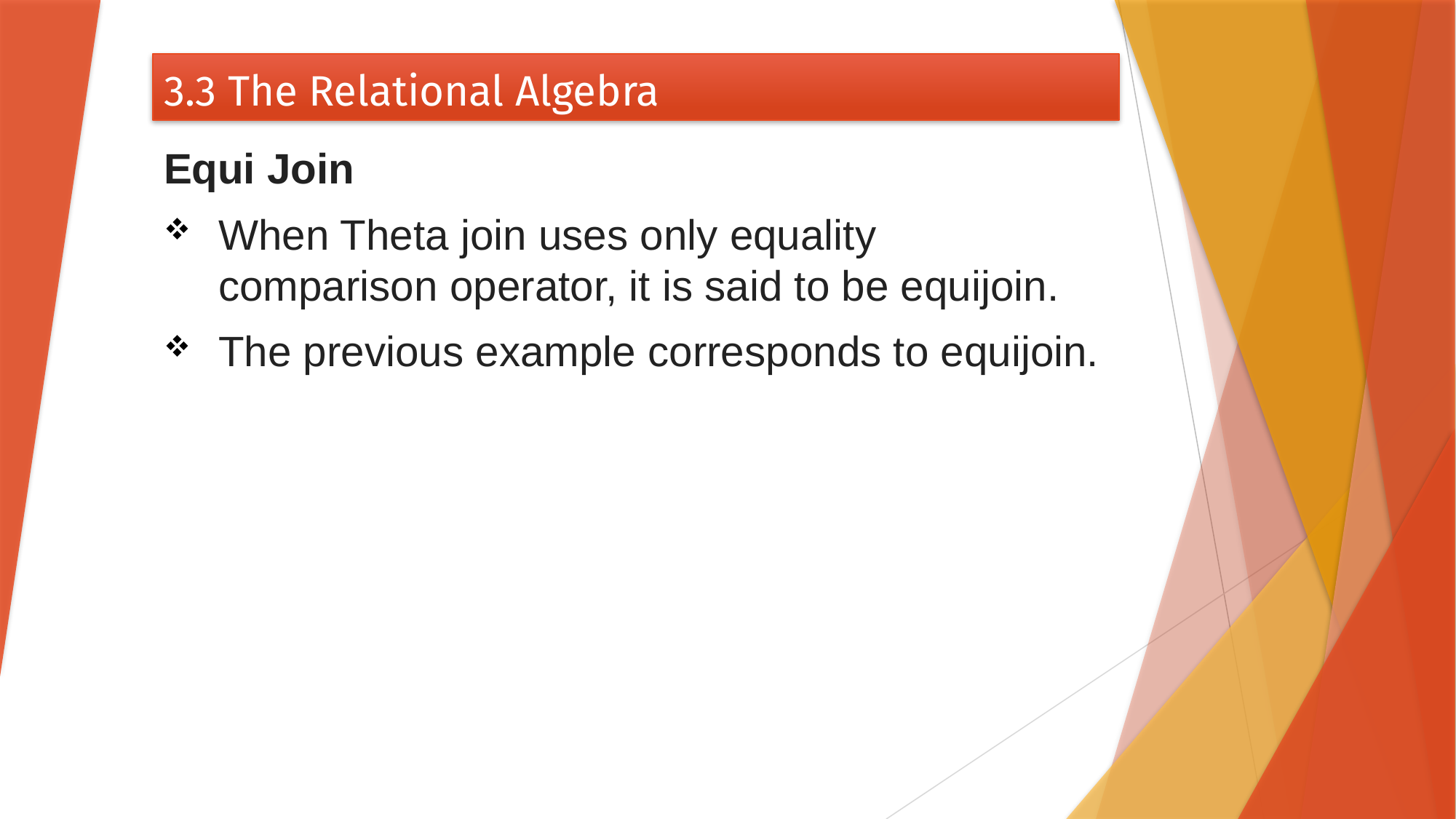

# 3.3 The Relational Algebra
Equi Join
When Theta join uses only equality comparison operator, it is said to be equijoin.
The previous example corresponds to equijoin.